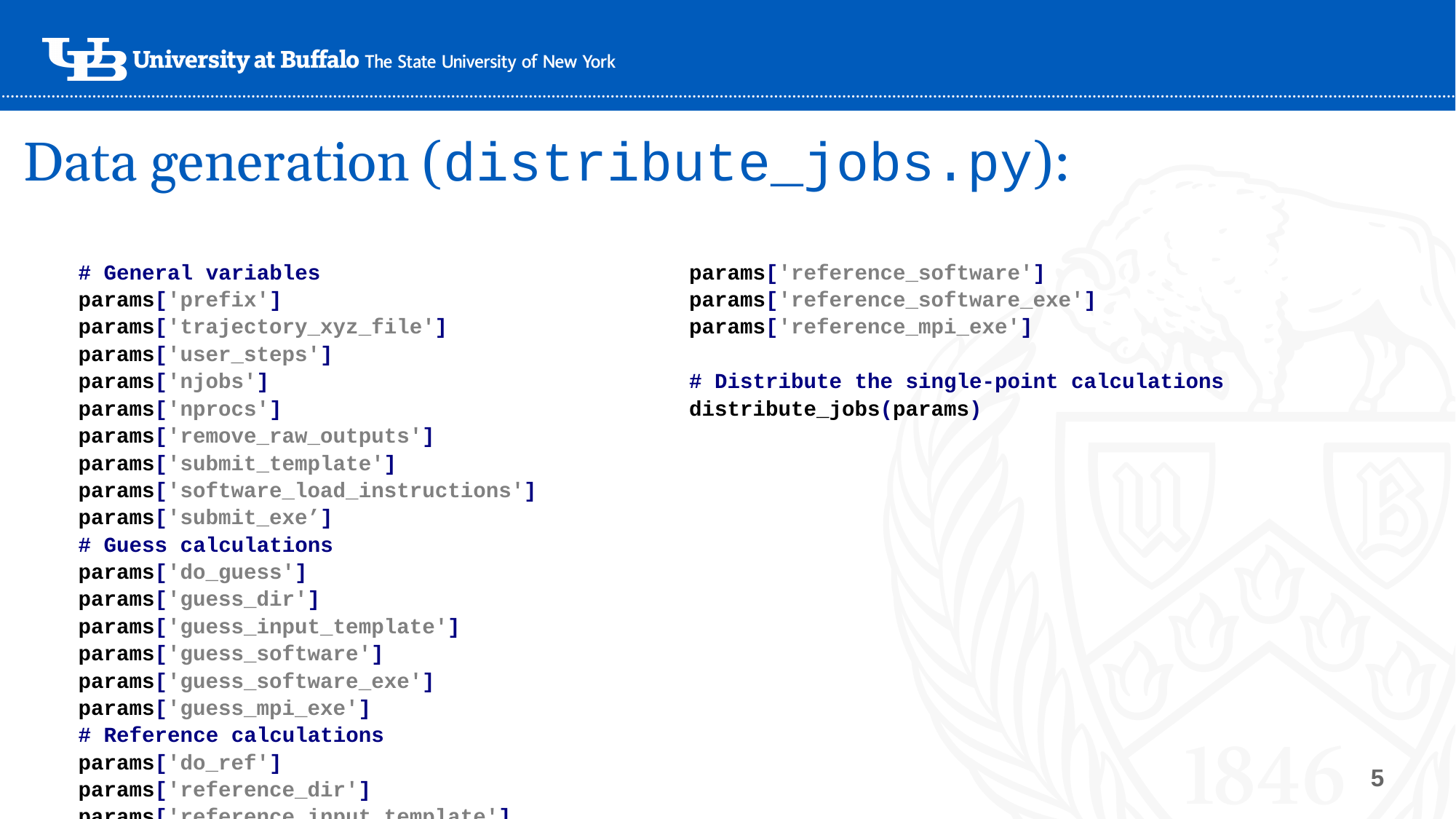

# Data generation (distribute_jobs.py):
# General variables
params['prefix']
params['trajectory_xyz_file']
params['user_steps']
params['njobs']
params['nprocs']
params['remove_raw_outputs']
params['submit_template']
params['software_load_instructions']
params['submit_exe’]
# Guess calculations
params['do_guess']
params['guess_dir']
params['guess_input_template']
params['guess_software']
params['guess_software_exe']
params['guess_mpi_exe']
# Reference calculations
params['do_ref']
params['reference_dir']
params['reference_input_template']
params['reference_software']
params['reference_software_exe']
params['reference_mpi_exe']

# Distribute the single-point calculations
distribute_jobs(params)
5